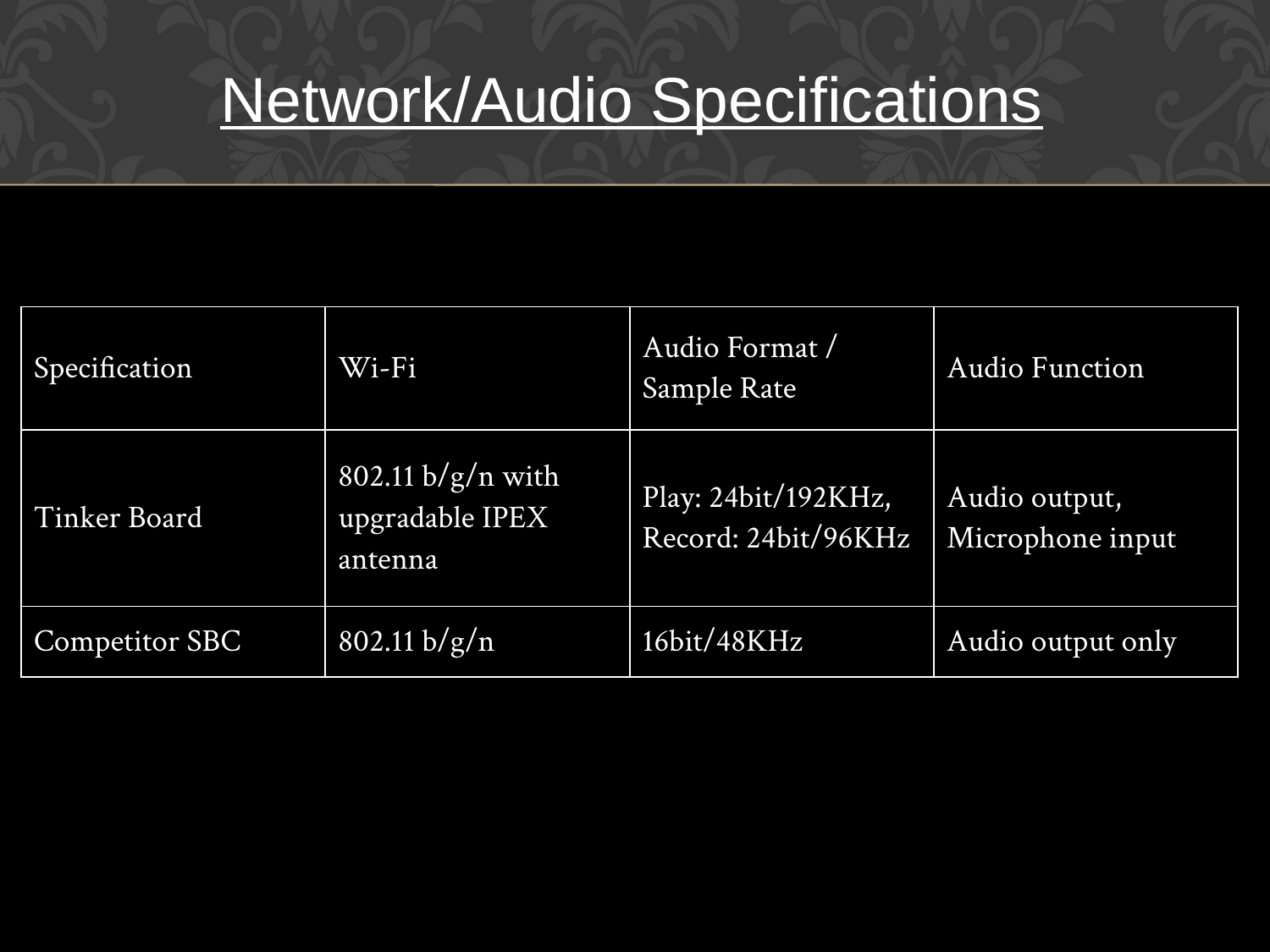

Network/Audio Specifications
| Specification | Wi-Fi | Audio Format / Sample Rate | Audio Function |
| --- | --- | --- | --- |
| Tinker Board | 802.11 b/g/n with upgradable IPEX antenna | Play: 24bit/192KHz, Record: 24bit/96KHz | Audio output, Microphone input |
| Competitor SBC | 802.11 b/g/n | 16bit/48KHz | Audio output only |